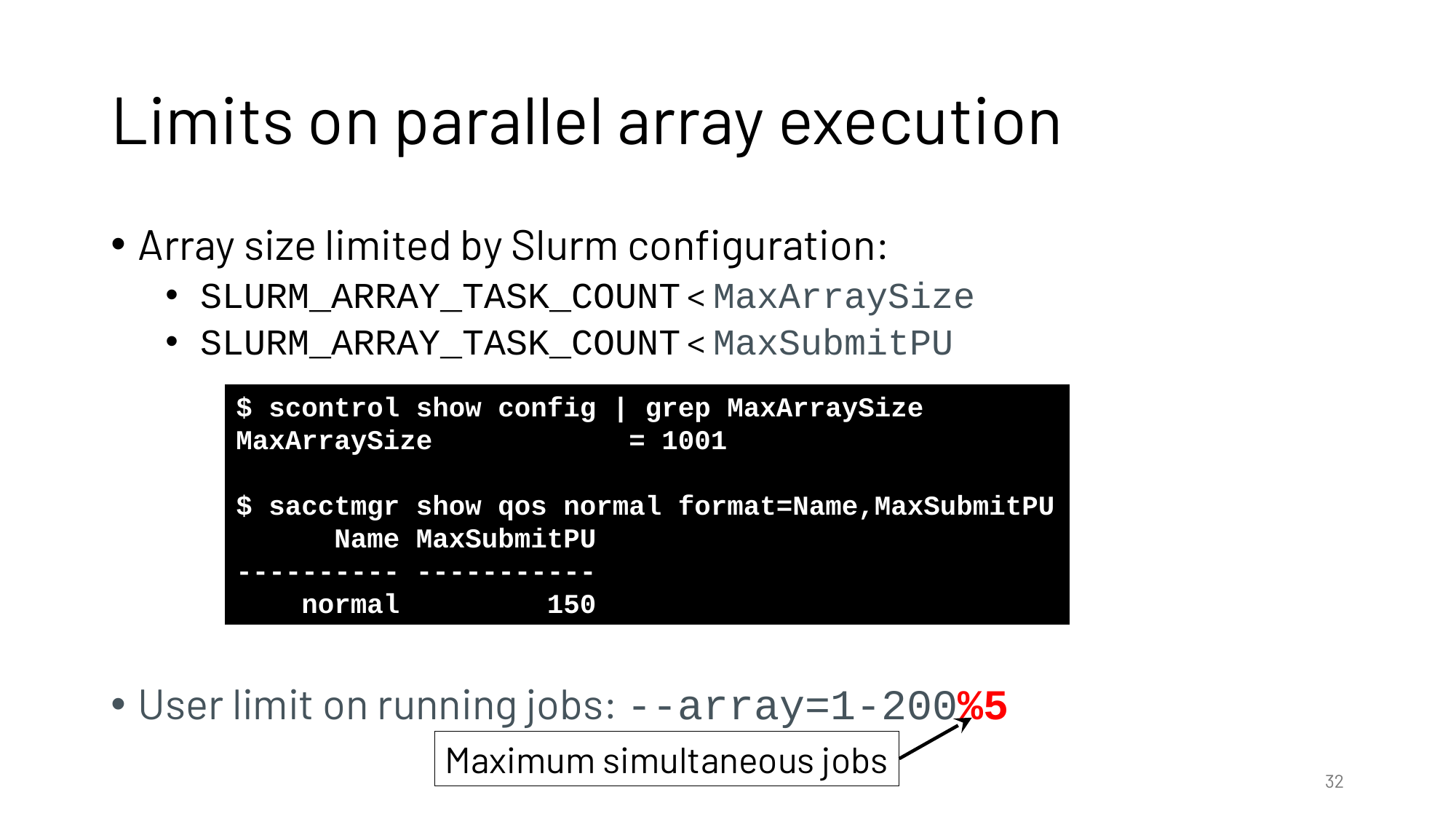

# Limits on parallel array execution
Array size limited by Slurm configuration:
 SLURM_ARRAY_TASK_COUNT < MaxArraySize
 SLURM_ARRAY_TASK_COUNT < MaxSubmitPU

User limit on running jobs: --array=1-200%5
$ scontrol show config | grep MaxArraySize
MaxArraySize            = 1001

$ sacctmgr show qos normal format=Name,MaxSubmitPU
      Name MaxSubmitPU
---------- -----------
    normal         150
Maximum simultaneous jobs
32